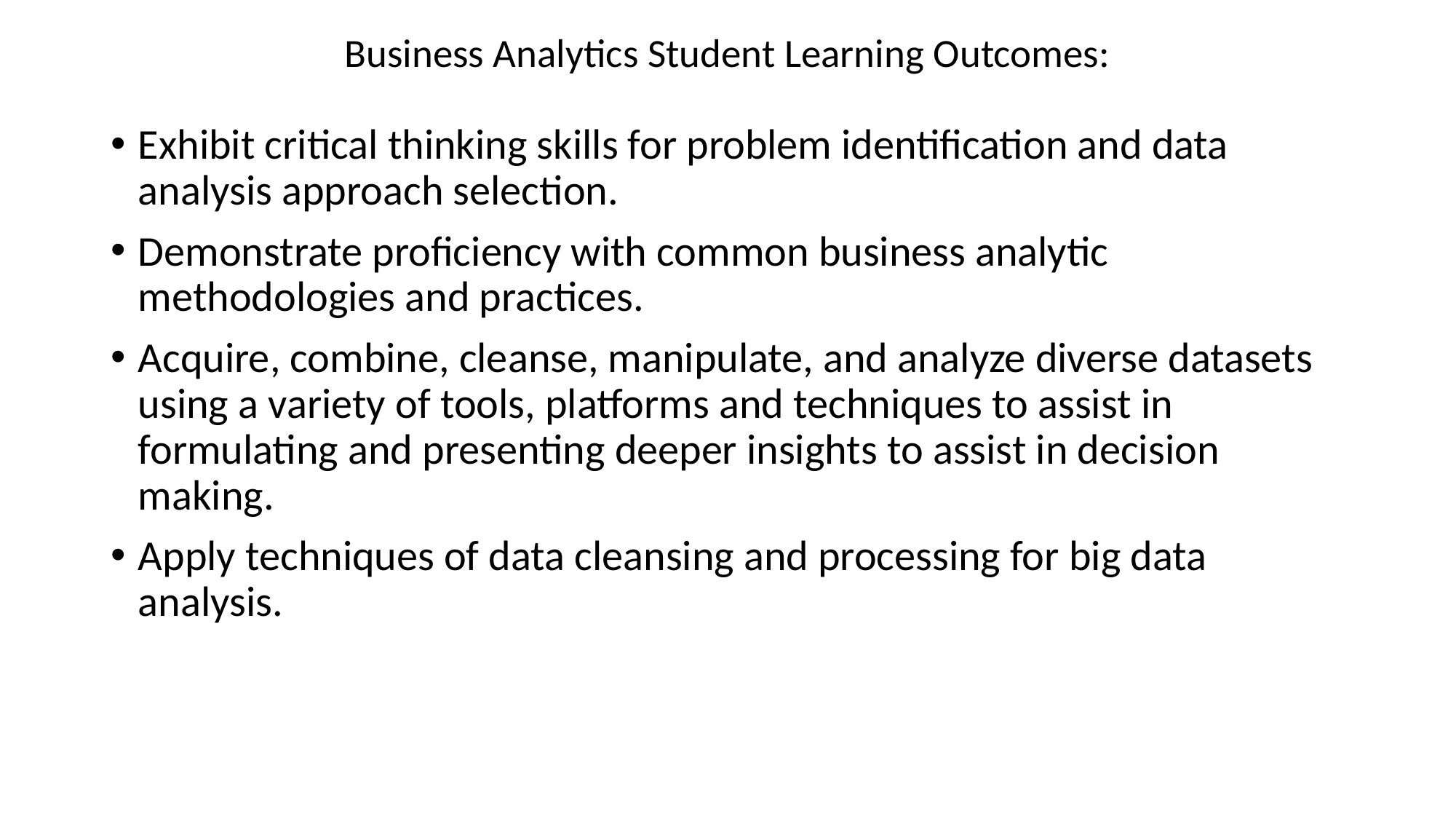

# Business Analytics Student Learning Outcomes:
Exhibit critical thinking skills for problem identification and data analysis approach selection.
Demonstrate proficiency with common business analytic methodologies and practices.
Acquire, combine, cleanse, manipulate, and analyze diverse datasets using a variety of tools, platforms and techniques to assist in formulating and presenting deeper insights to assist in decision making.
Apply techniques of data cleansing and processing for big data analysis.